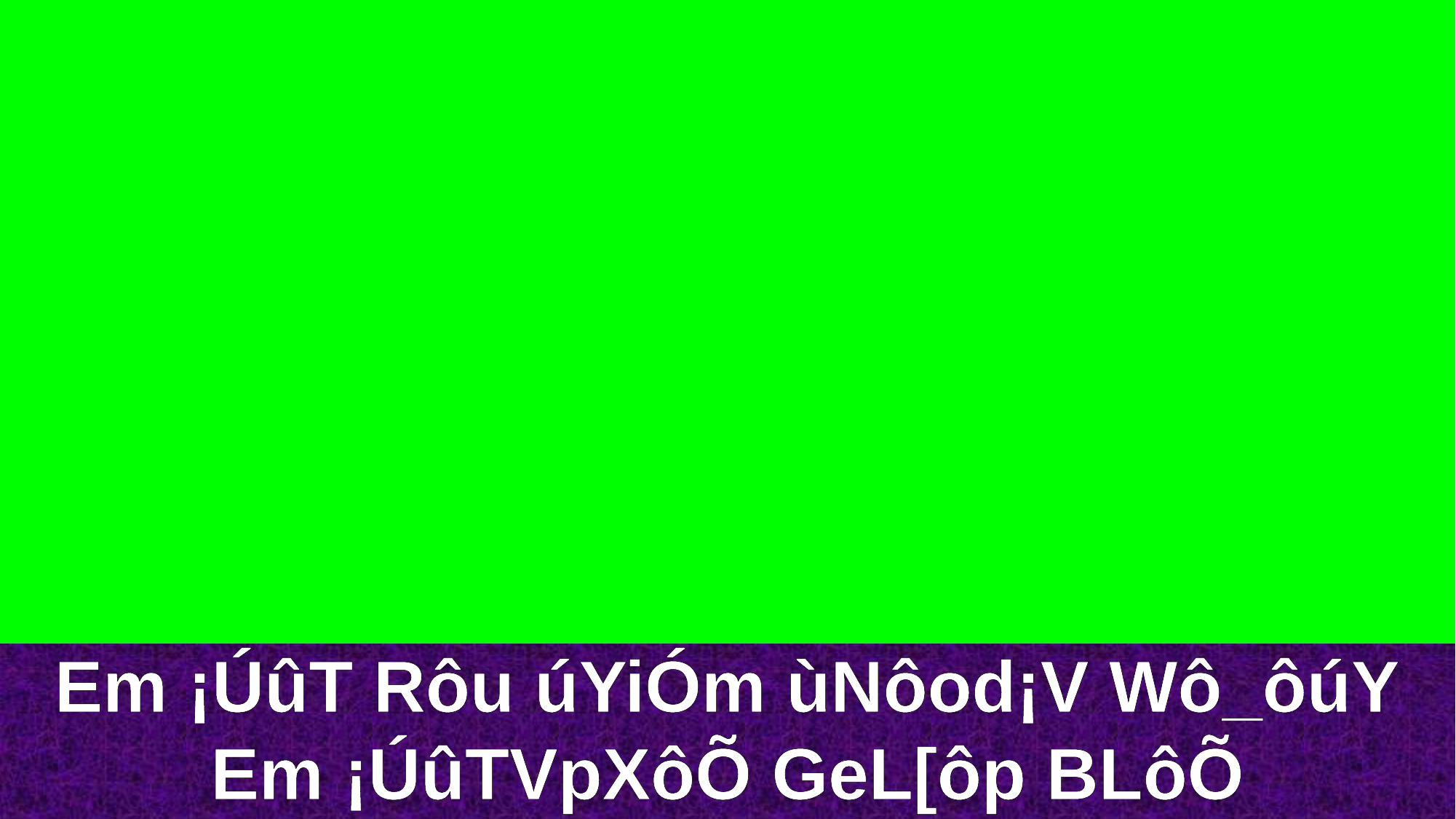

Em ¡ÚûT Rôu úYiÓm ùNôod¡V Wô_ôúY
Em ¡ÚûTVpXôÕ GeL[ôp BLôÕ